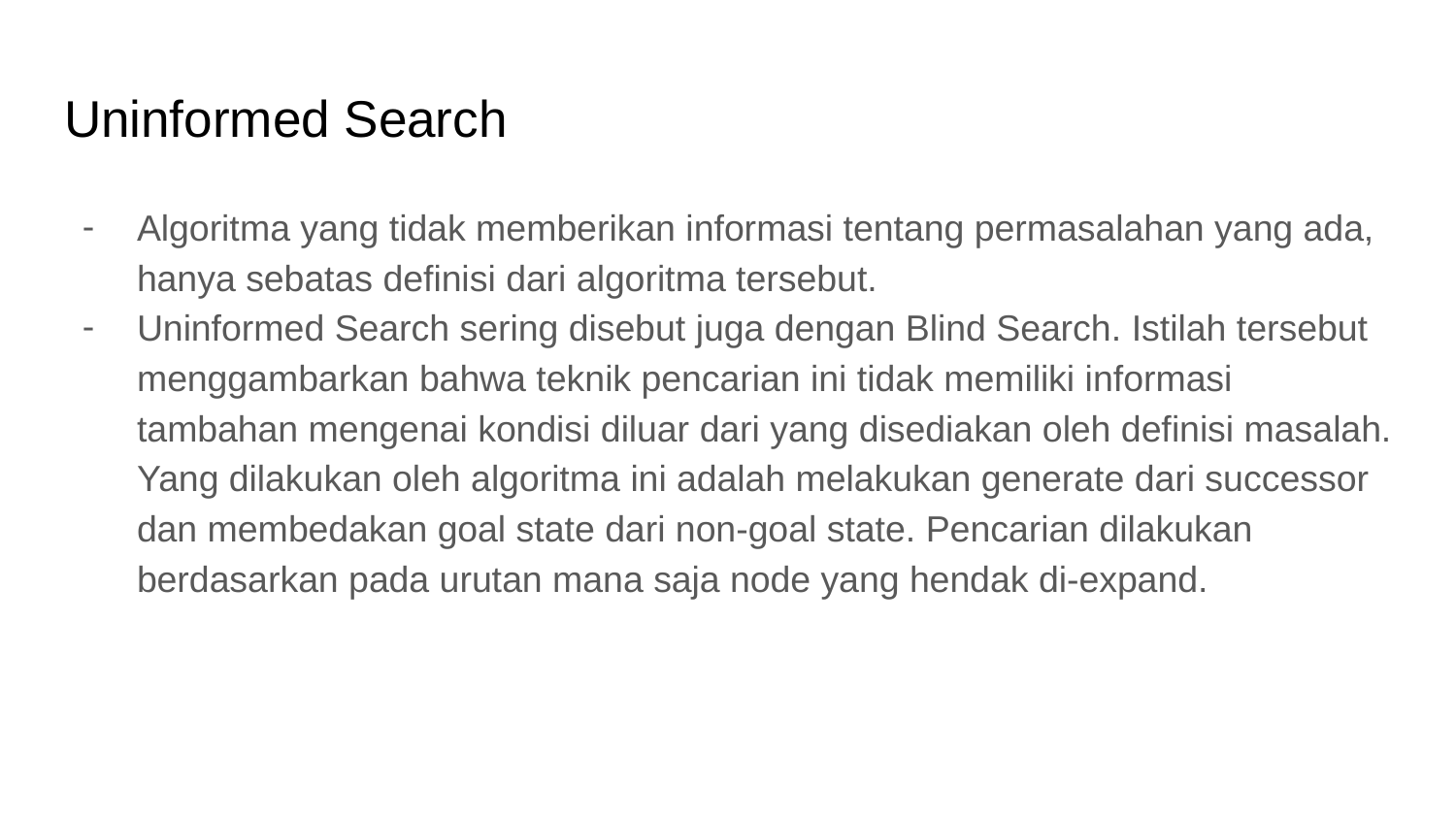

# Uninformed Search
Algoritma yang tidak memberikan informasi tentang permasalahan yang ada, hanya sebatas definisi dari algoritma tersebut.
Uninformed Search sering disebut juga dengan Blind Search. Istilah tersebut menggambarkan bahwa teknik pencarian ini tidak memiliki informasi tambahan mengenai kondisi diluar dari yang disediakan oleh definisi masalah. Yang dilakukan oleh algoritma ini adalah melakukan generate dari successor dan membedakan goal state dari non-goal state. Pencarian dilakukan berdasarkan pada urutan mana saja node yang hendak di-expand.